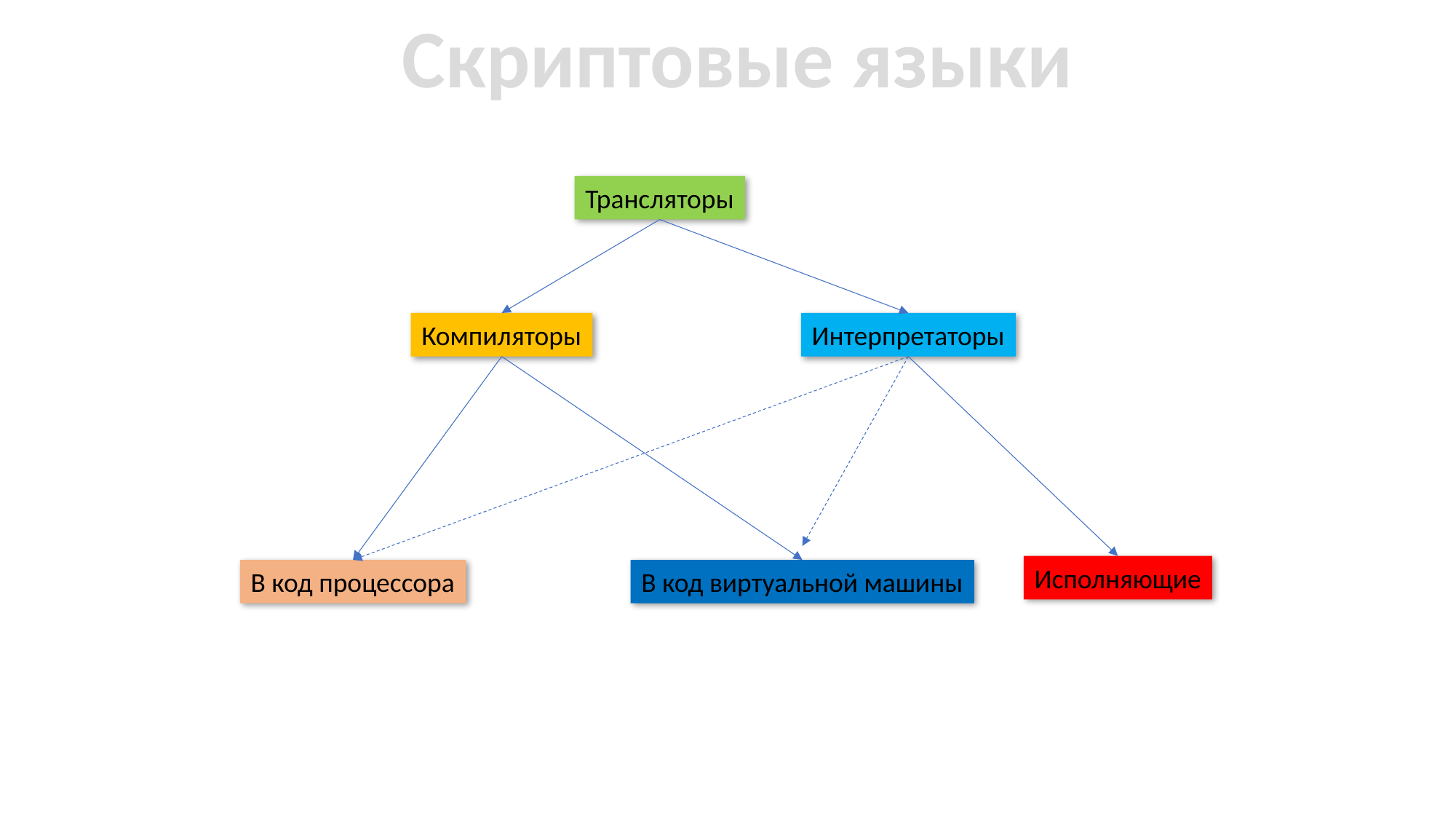

Скриптовые языки
Трансляторы
Компиляторы
Интерпретаторы
Исполняющие
В код процессора
В код виртуальной машины